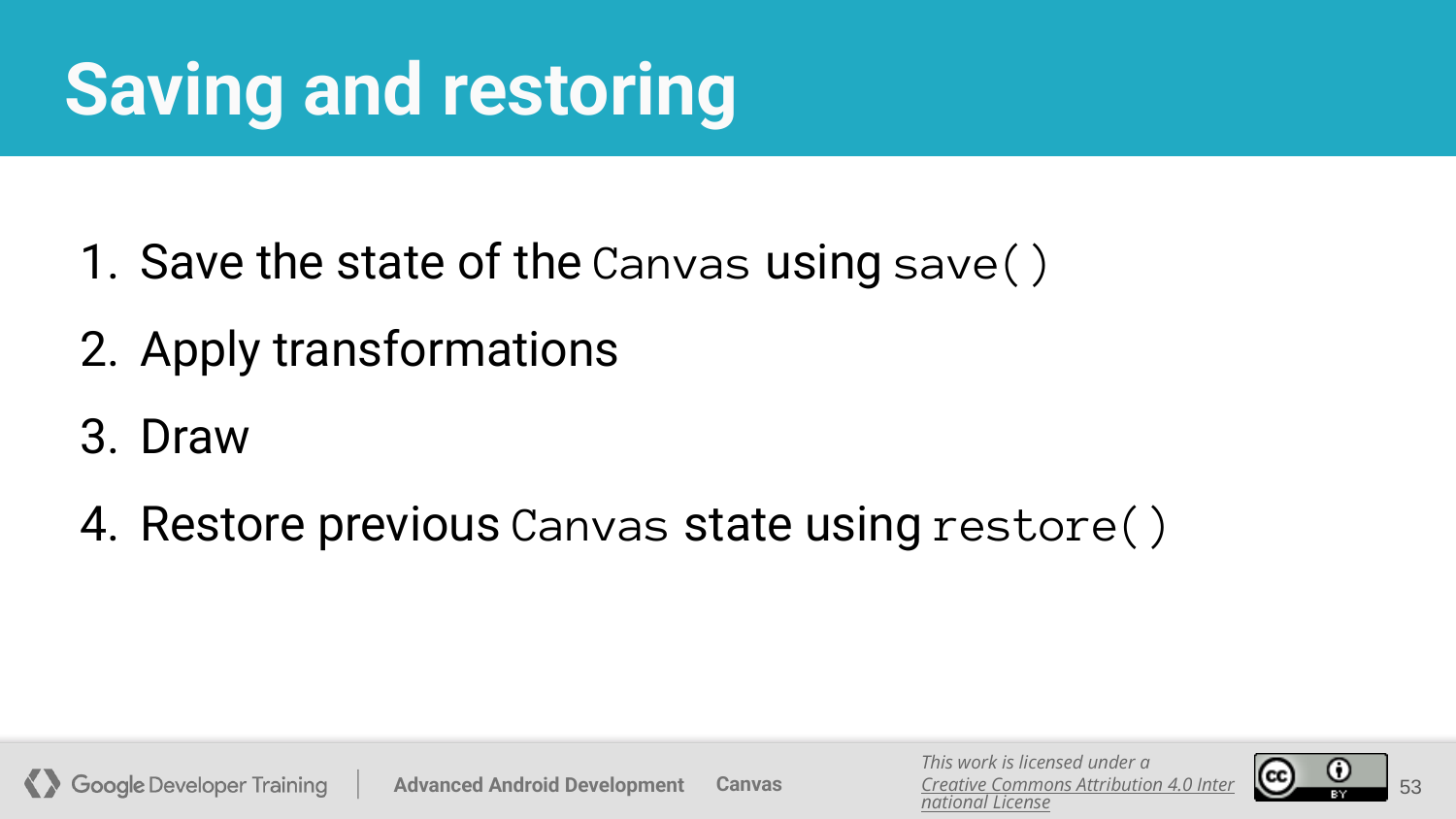

# Saving and restoring

Save the state of the Canvas using save()
Apply transformations
Draw
Restore previous Canvas state using restore()

53